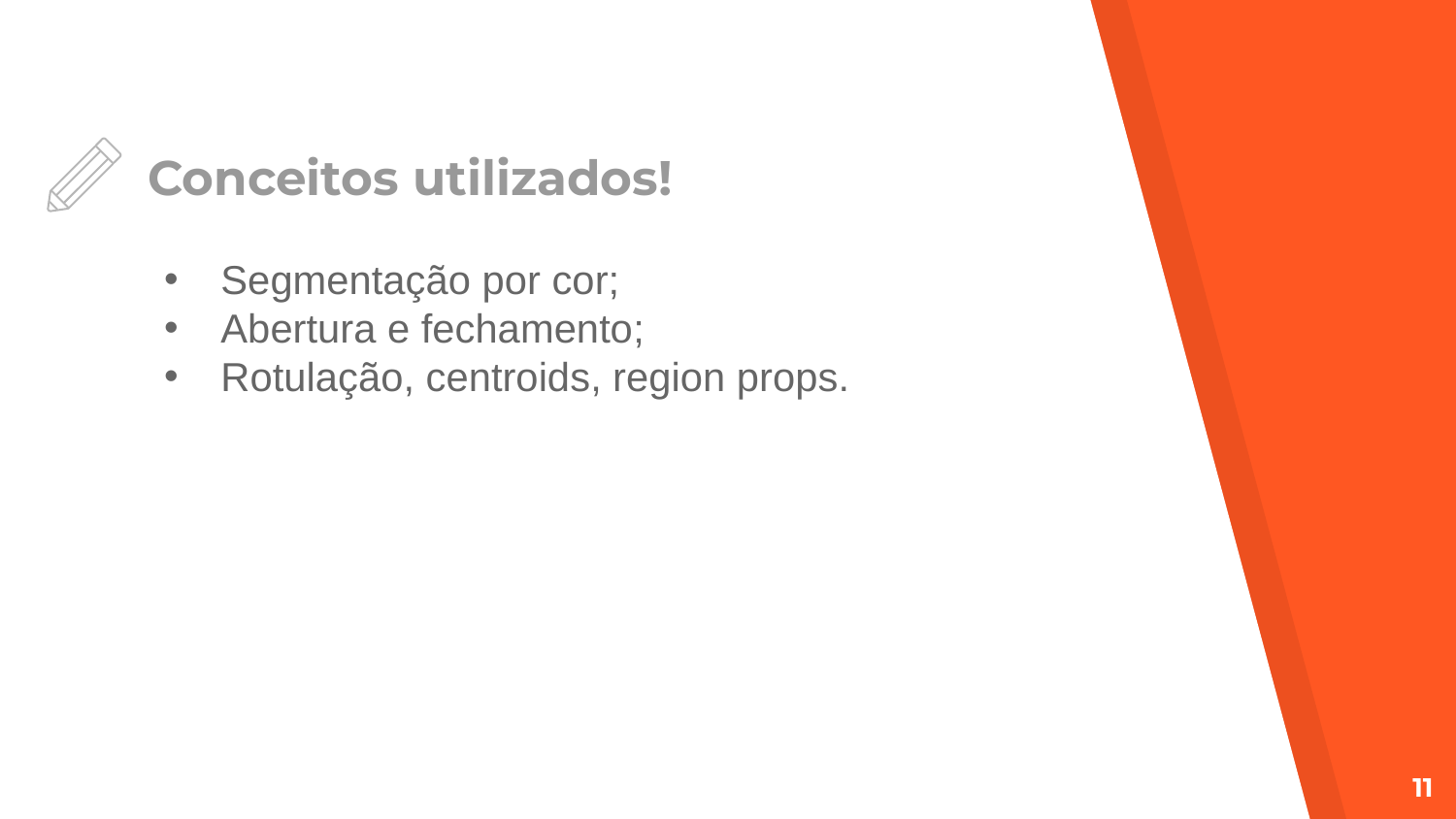

# Conceitos utilizados!
Segmentação por cor;
Abertura e fechamento;
Rotulação, centroids, region props.
11